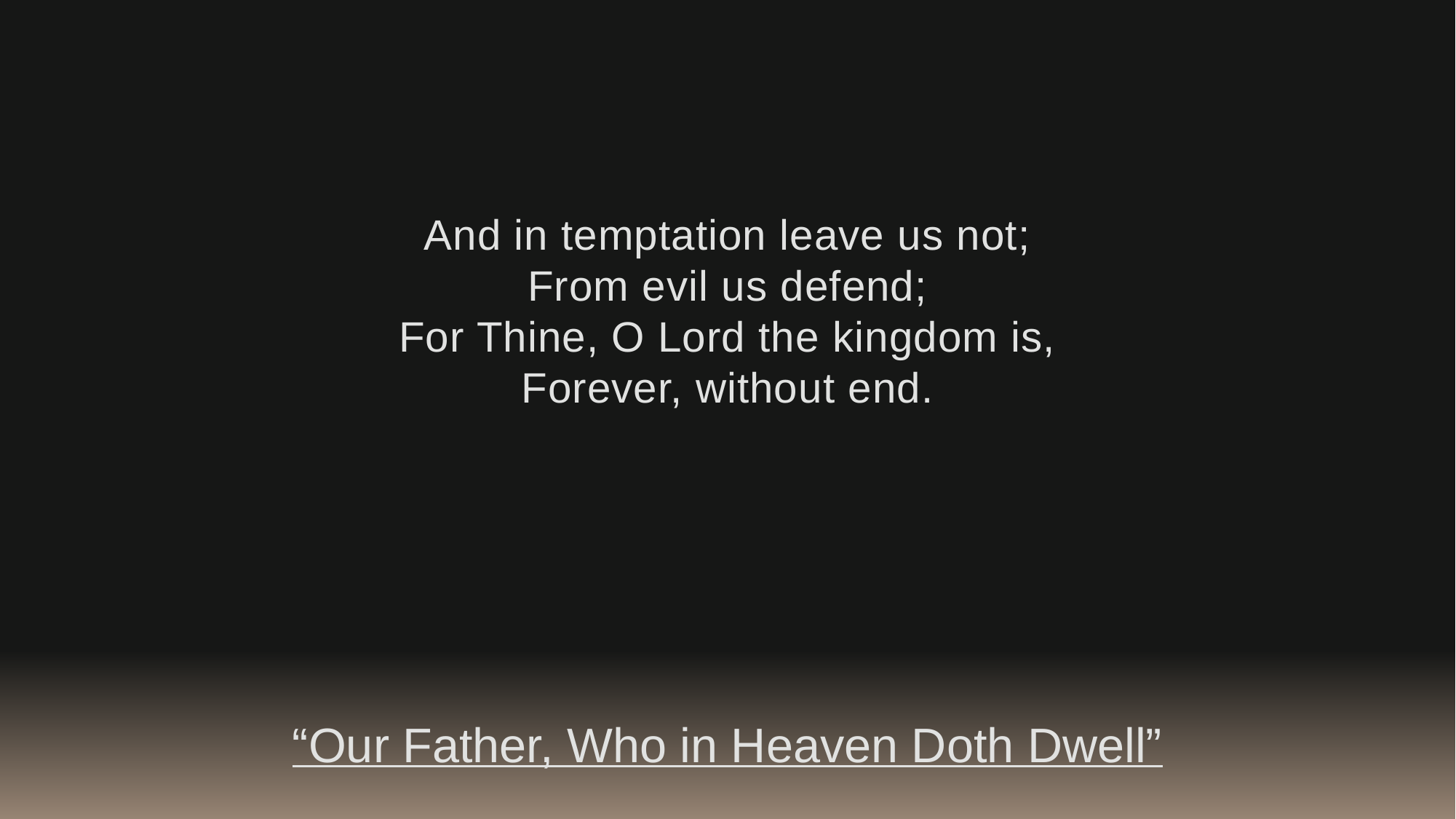

And in temptation leave us not;
From evil us defend;
For Thine, O Lord the kingdom is,
Forever, without end.

“Our Father, Who in Heaven Doth Dwell”